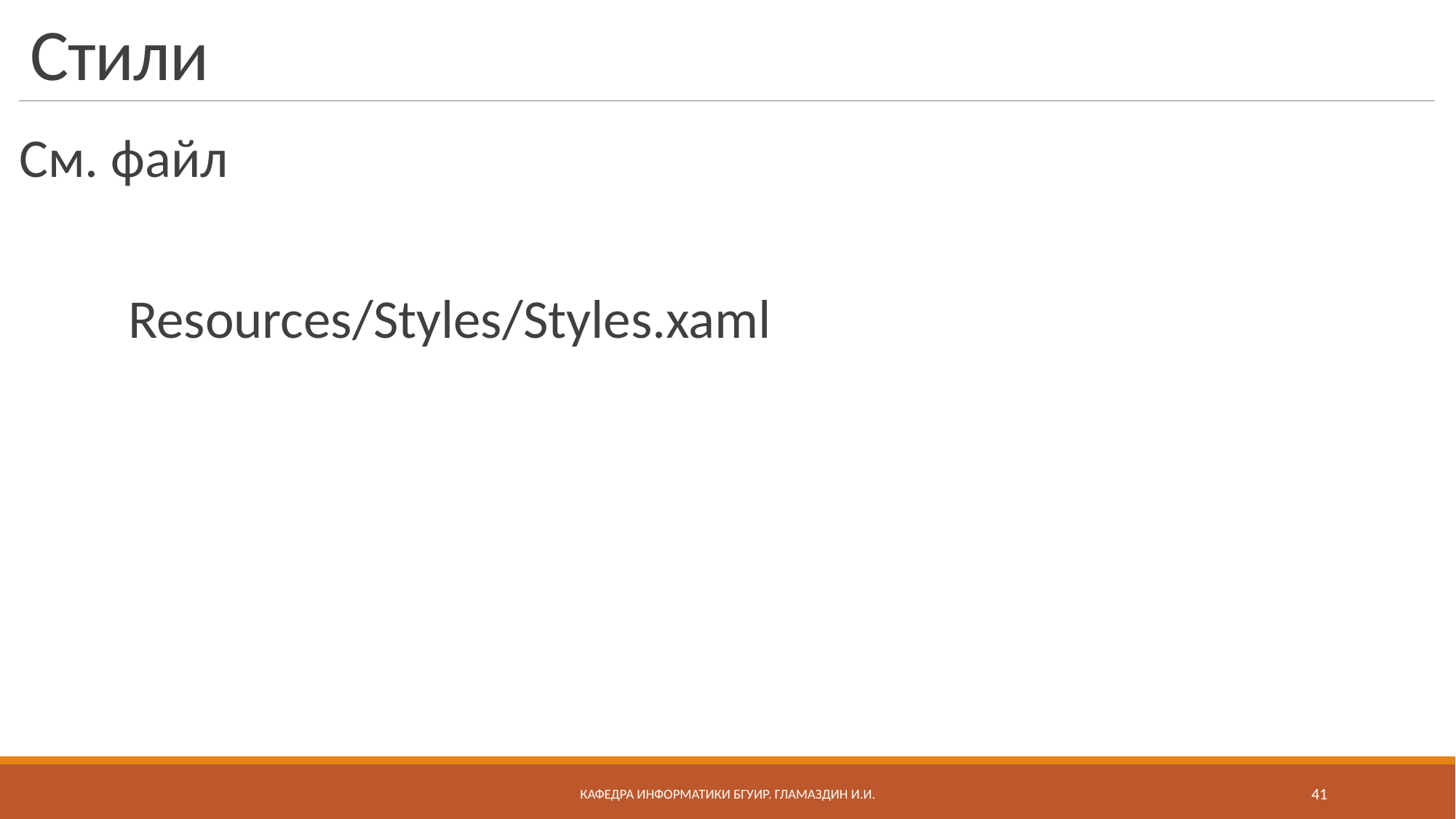

# Стили
См. файл

	Resources/Styles/Styles.xaml
Кафедра информатики бгуир. Гламаздин И.и.
41